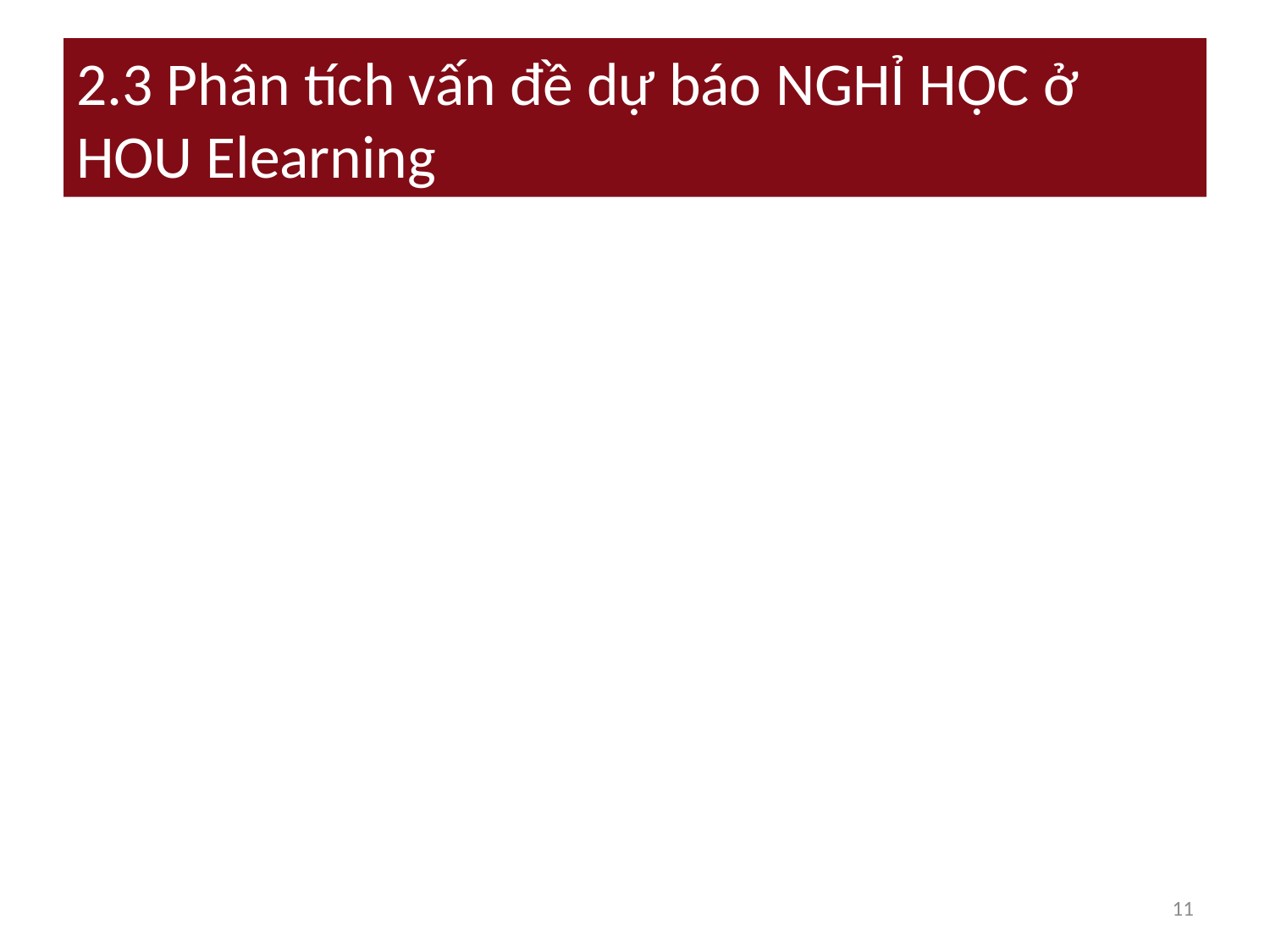

# 2.3 Phân tích vấn đề dự báo NGHỈ HỌC ở HOU Elearning

11